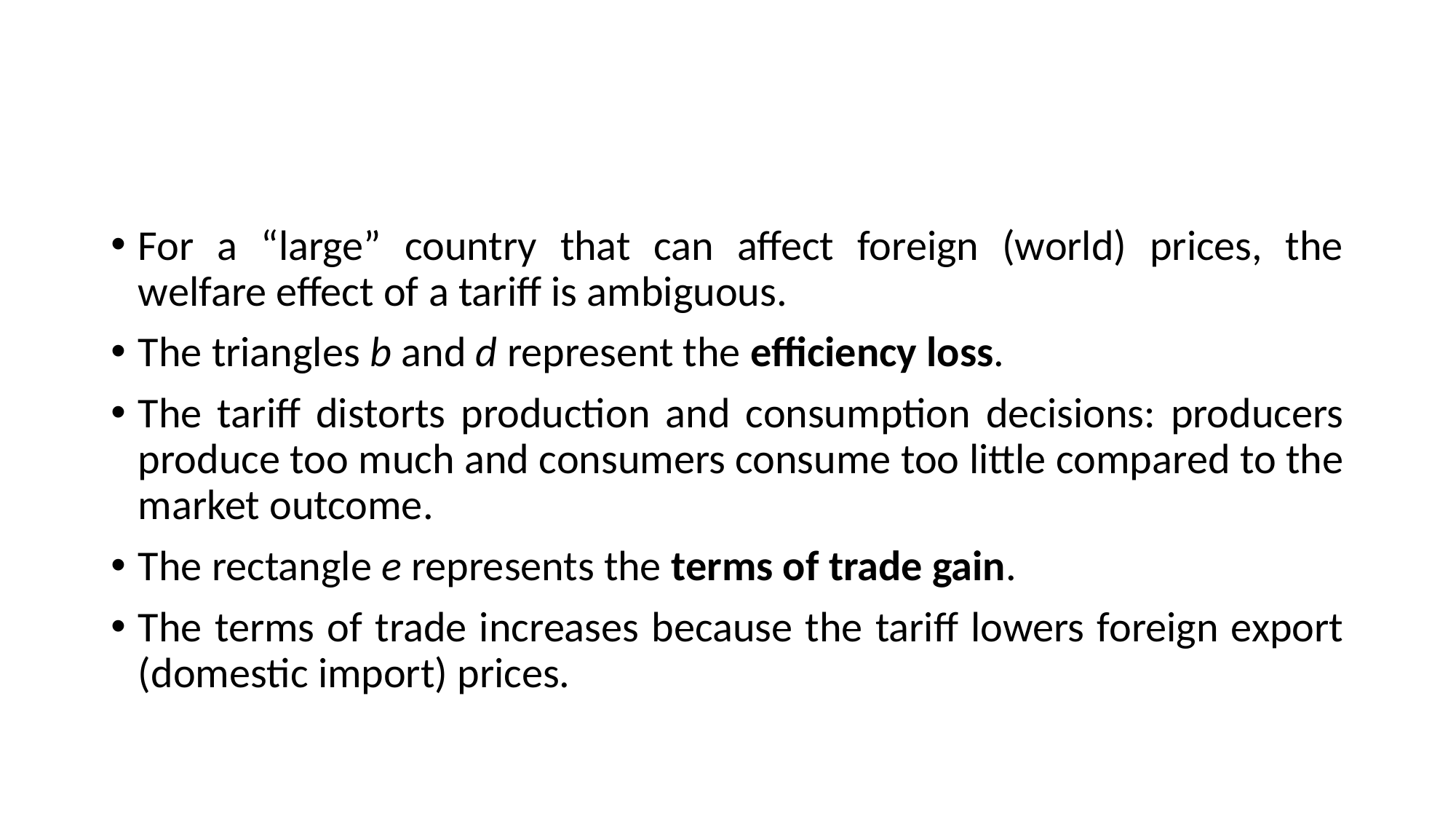

#
For a “large” country that can affect foreign (world) prices, the welfare effect of a tariff is ambiguous.
The triangles b and d represent the efficiency loss.
The tariff distorts production and consumption decisions: producers produce too much and consumers consume too little compared to the market outcome.
The rectangle e represents the terms of trade gain.
The terms of trade increases because the tariff lowers foreign export (domestic import) prices.